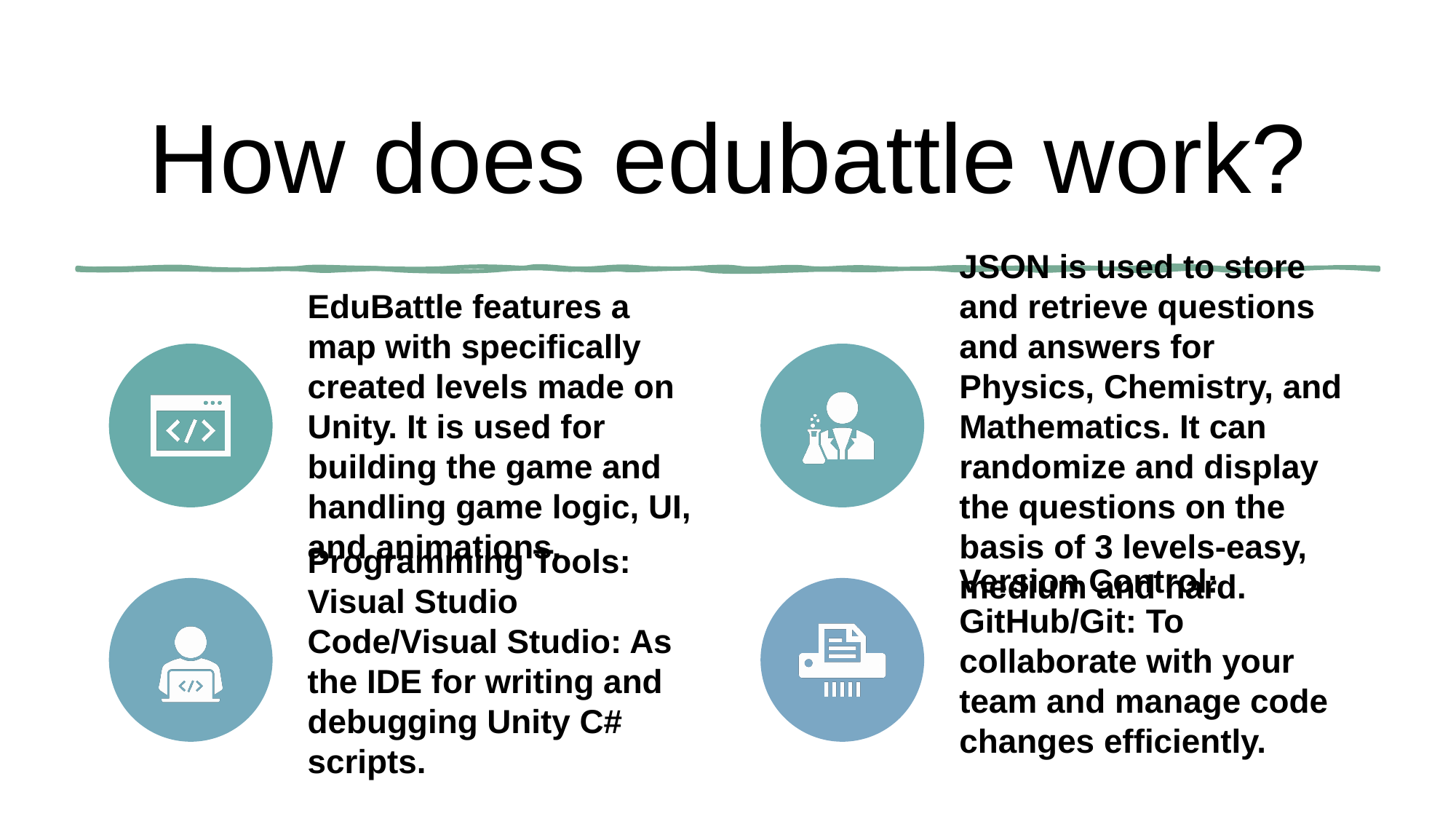

# How does edubattle work?

EduBattle features a map with specifically created levels made on Unity. It is used for building the game and handling game logic, UI, and animations.
JSON is used to store and retrieve questions and answers for Physics, Chemistry, and Mathematics. It can randomize and display the questions on the basis of 3 levels-easy, medium and hard.
Programming Tools: Visual Studio Code/Visual Studio: As the IDE for writing and debugging Unity C# scripts.
Version Control: GitHub/Git: To collaborate with your team and manage code changes efficiently.